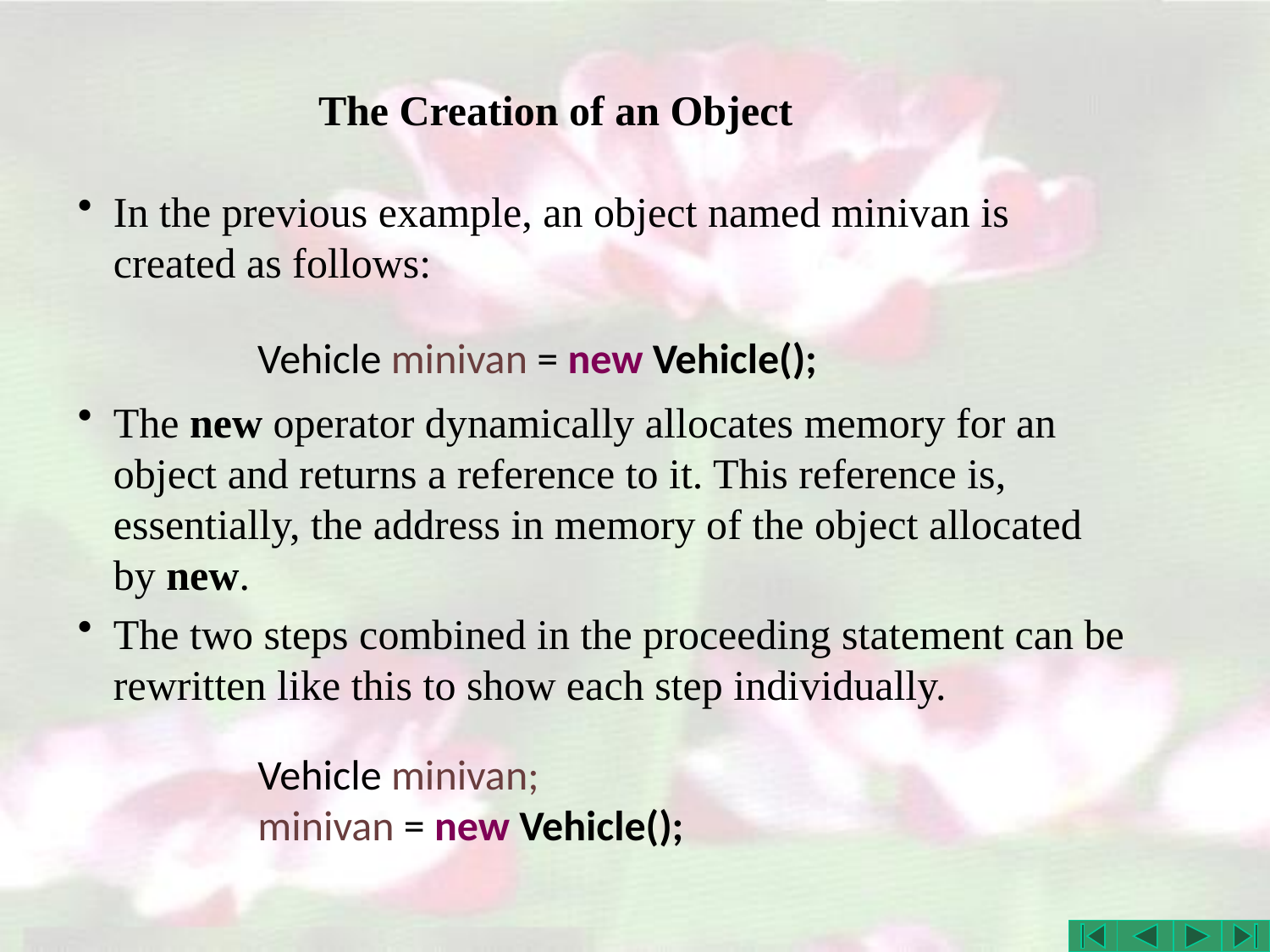

# The Creation of an Object
In the previous example, an object named minivan is created as follows:
Vehicle minivan = new Vehicle();
The new operator dynamically allocates memory for an object and returns a reference to it. This reference is, essentially, the address in memory of the object allocated by new.
The two steps combined in the proceeding statement can be rewritten like this to show each step individually.
Vehicle minivan;
minivan = new Vehicle();